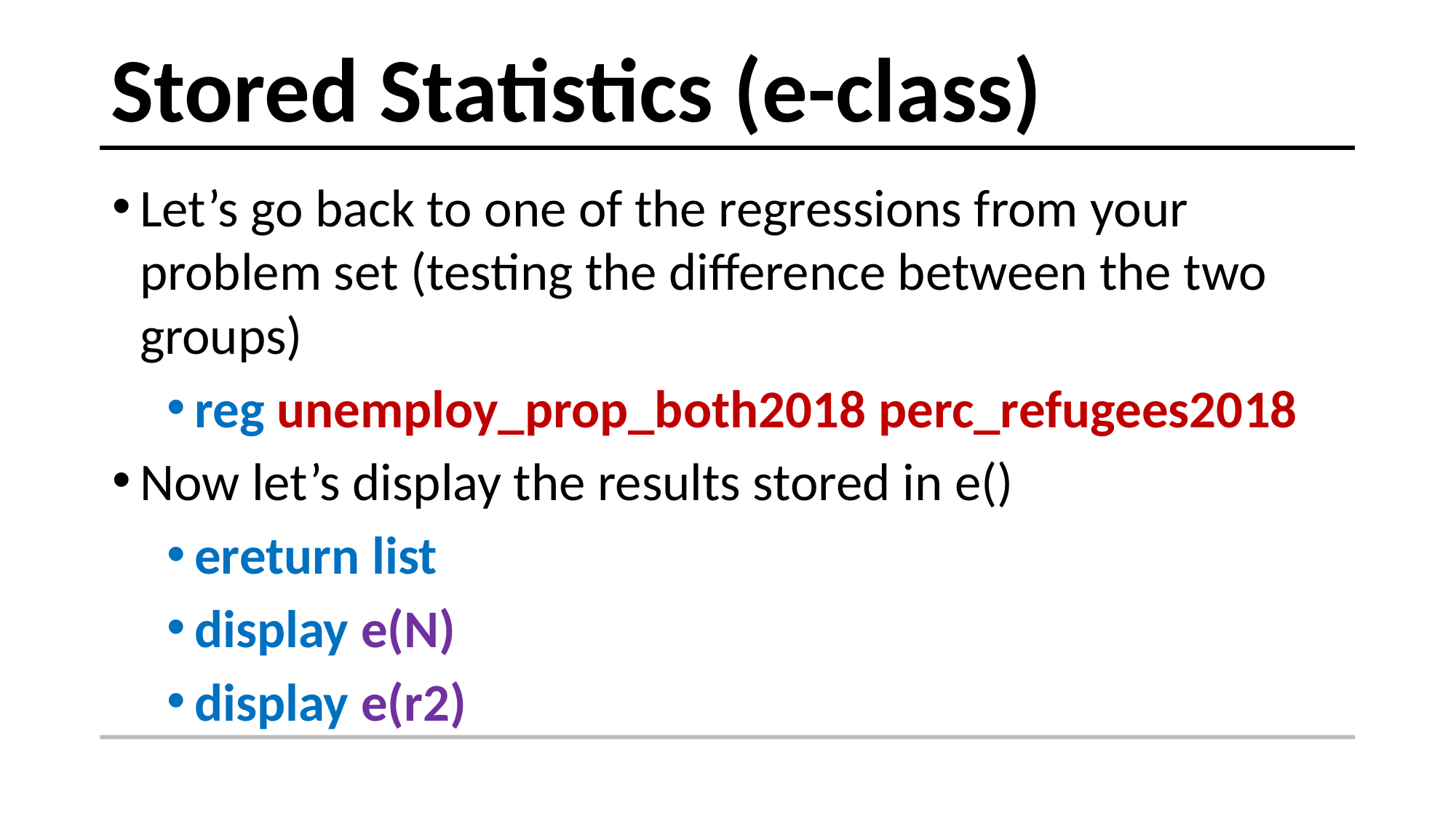

# Stored Statistics (e-class)
Let’s go back to one of the regressions from your problem set (testing the difference between the two groups)
reg unemploy_prop_both2018 perc_refugees2018
Now let’s display the results stored in e()
ereturn list
display e(N)
display e(r2)